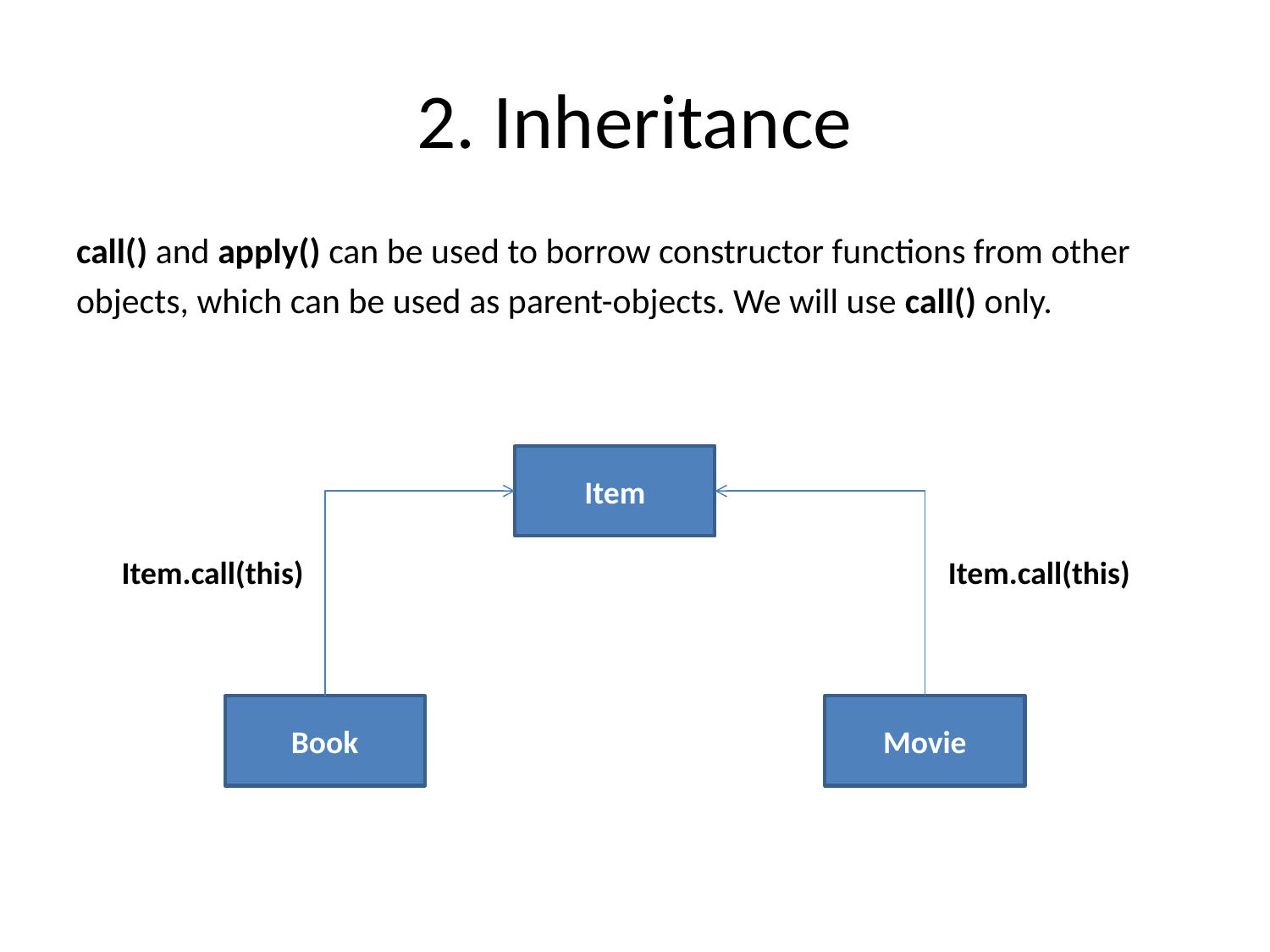

# 2. Inheritance
call() and apply() can be used to borrow constructor functions from other
objects, which can be used as parent-objects. We will use call() only.

Item
Item.call(this)
Item.call(this)
Book
Movie